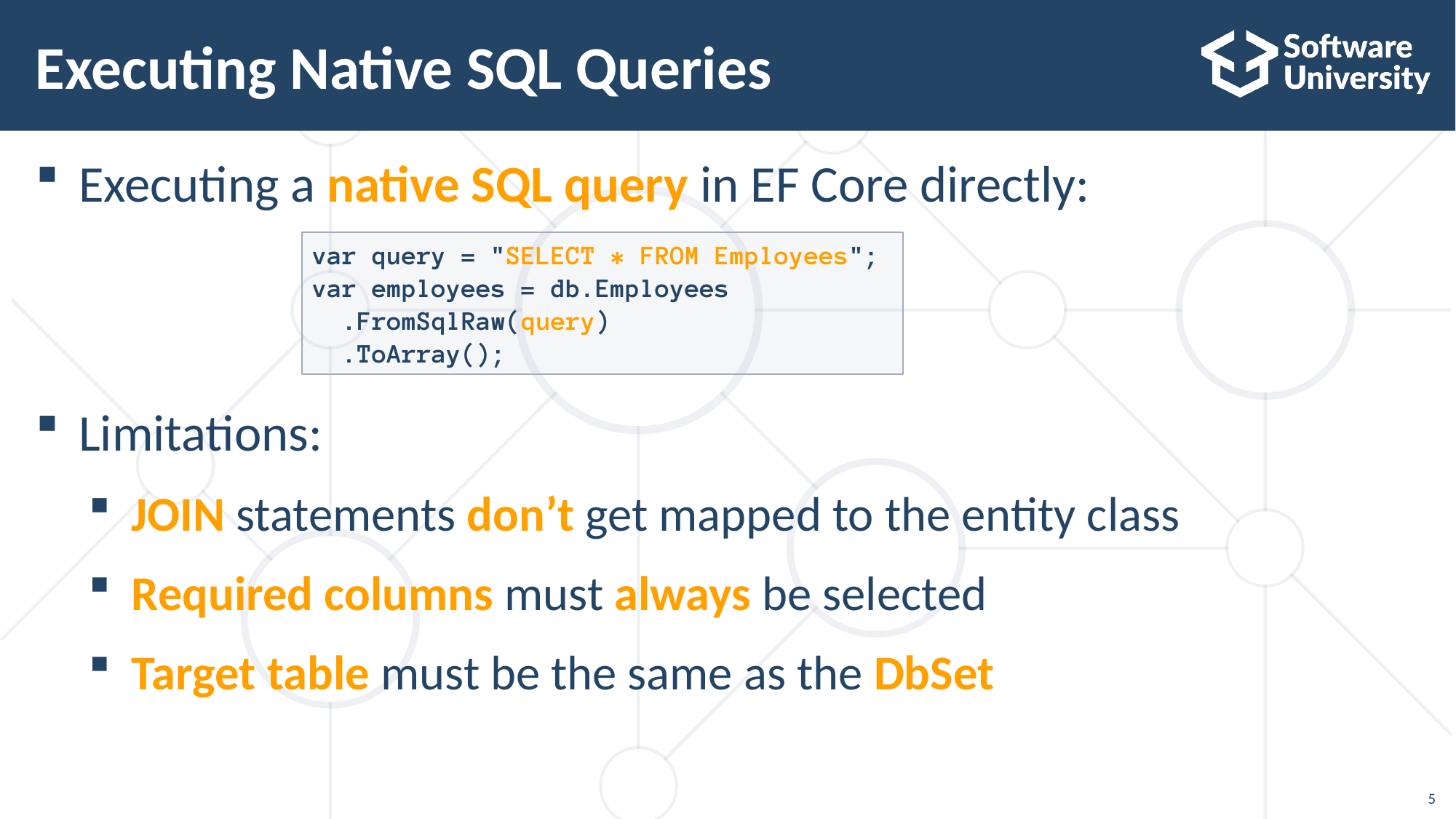

# Executing Native SQL Queries
Executing a native SQL query in EF Core directly:

Limitations:
JOIN statements don’t get mapped to the entity class
Required columns must always be selected
Target table must be the same as the DbSet

var query = "SELECT * FROM Employees";
var employees = db.Employees
  .FromSqlRaw(query)
  .ToArray();
5